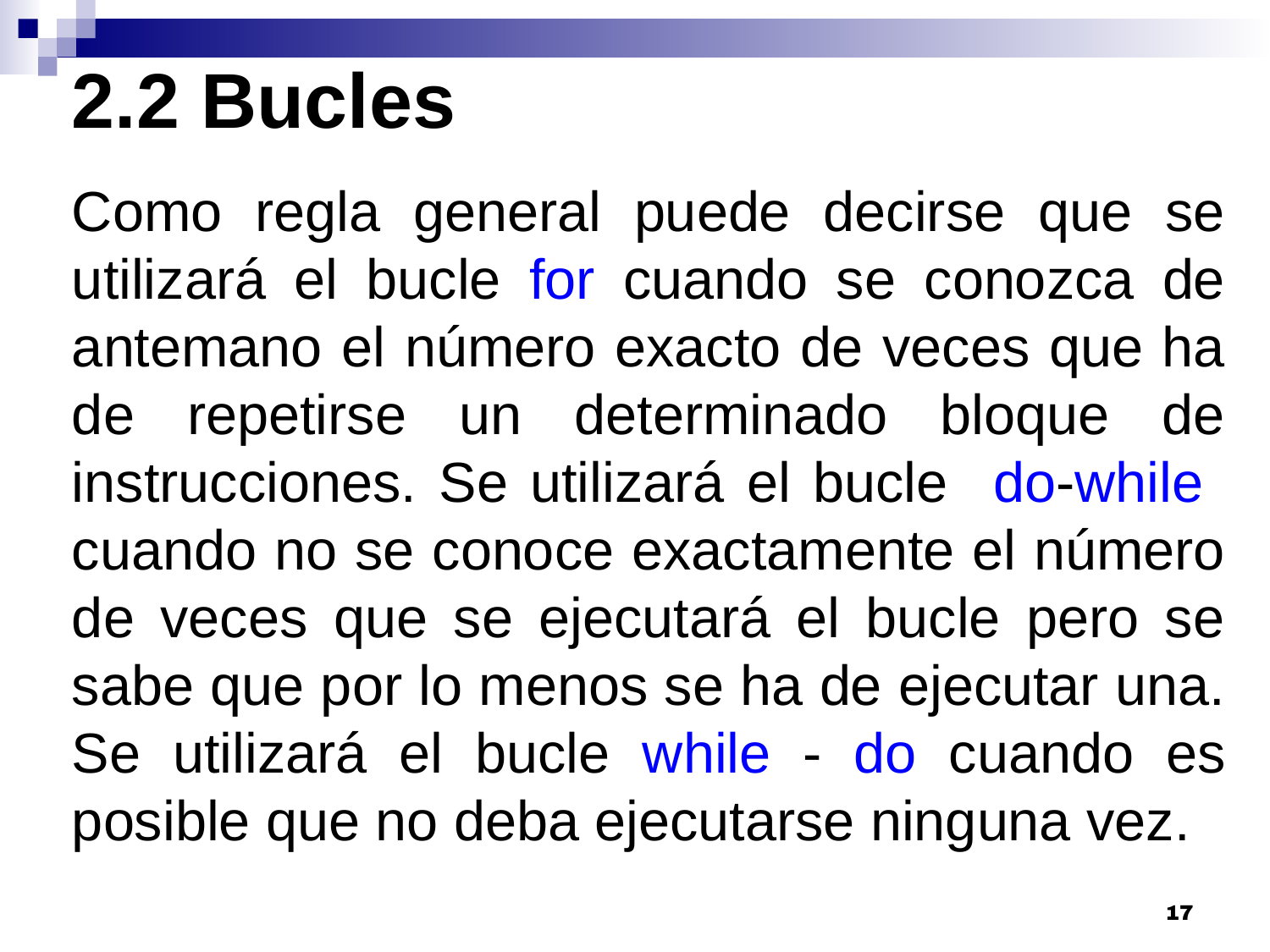

2.2 Bucles
Como regla general puede decirse que se utilizará el bucle for cuando se conozca de antemano el número exacto de veces que ha de repetirse un determinado bloque de instrucciones. Se utilizará el bucle  do-while  cuando no se conoce exactamente el número de veces que se ejecutará el bucle pero se sabe que por lo menos se ha de ejecutar una. Se utilizará el bucle while - do cuando es posible que no deba ejecutarse ninguna vez.
17